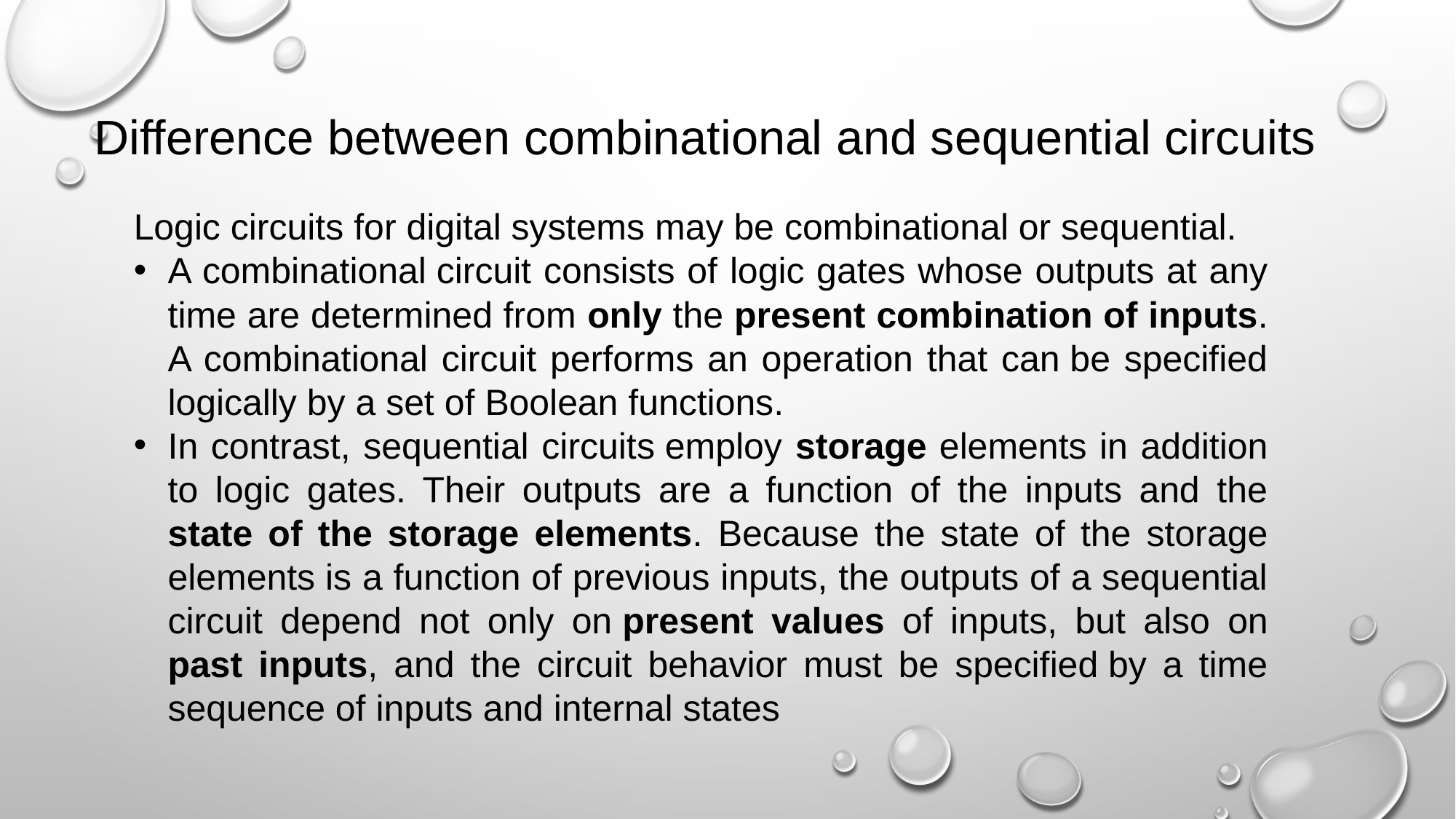

Difference between combinational and sequential circuits
Logic circuits for digital systems may be combinational or sequential.
A combinational circuit consists of logic gates whose outputs at any time are determined from only the present combination of inputs. A combinational circuit performs an operation that can be specified logically by a set of Boolean functions.
In contrast, sequential circuits employ storage elements in addition to logic gates. Their outputs are a function of the inputs and the state of the storage elements. Because the state of the storage elements is a function of previous inputs, the outputs of a sequential circuit depend not only on present values of inputs, but also on past inputs, and the circuit behavior must be specified by a time sequence of inputs and internal states